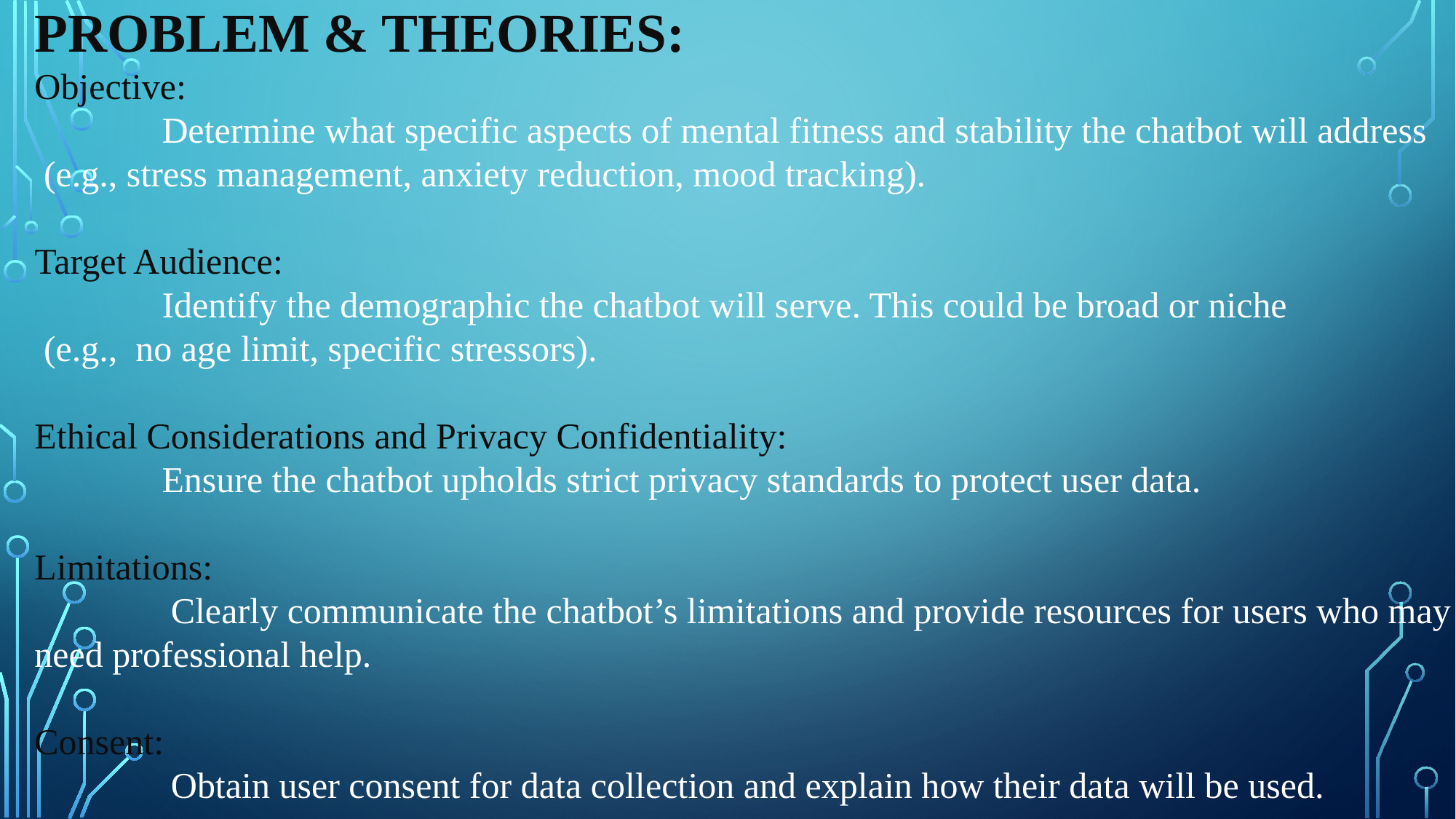

PROBLEM & THEORIES:
Objective:
              Determine what specific aspects of mental fitness and stability the chatbot will address
 (e.g., stress management, anxiety reduction, mood tracking).

Target Audience:
              Identify the demographic the chatbot will serve. This could be broad or niche
 (e.g.,  no age limit, specific stressors).

Ethical Considerations and Privacy Confidentiality:
              Ensure the chatbot upholds strict privacy standards to protect user data.

Limitations:
               Clearly communicate the chatbot’s limitations and provide resources for users who may need professional help.

Consent:
               Obtain user consent for data collection and explain how their data will be used.